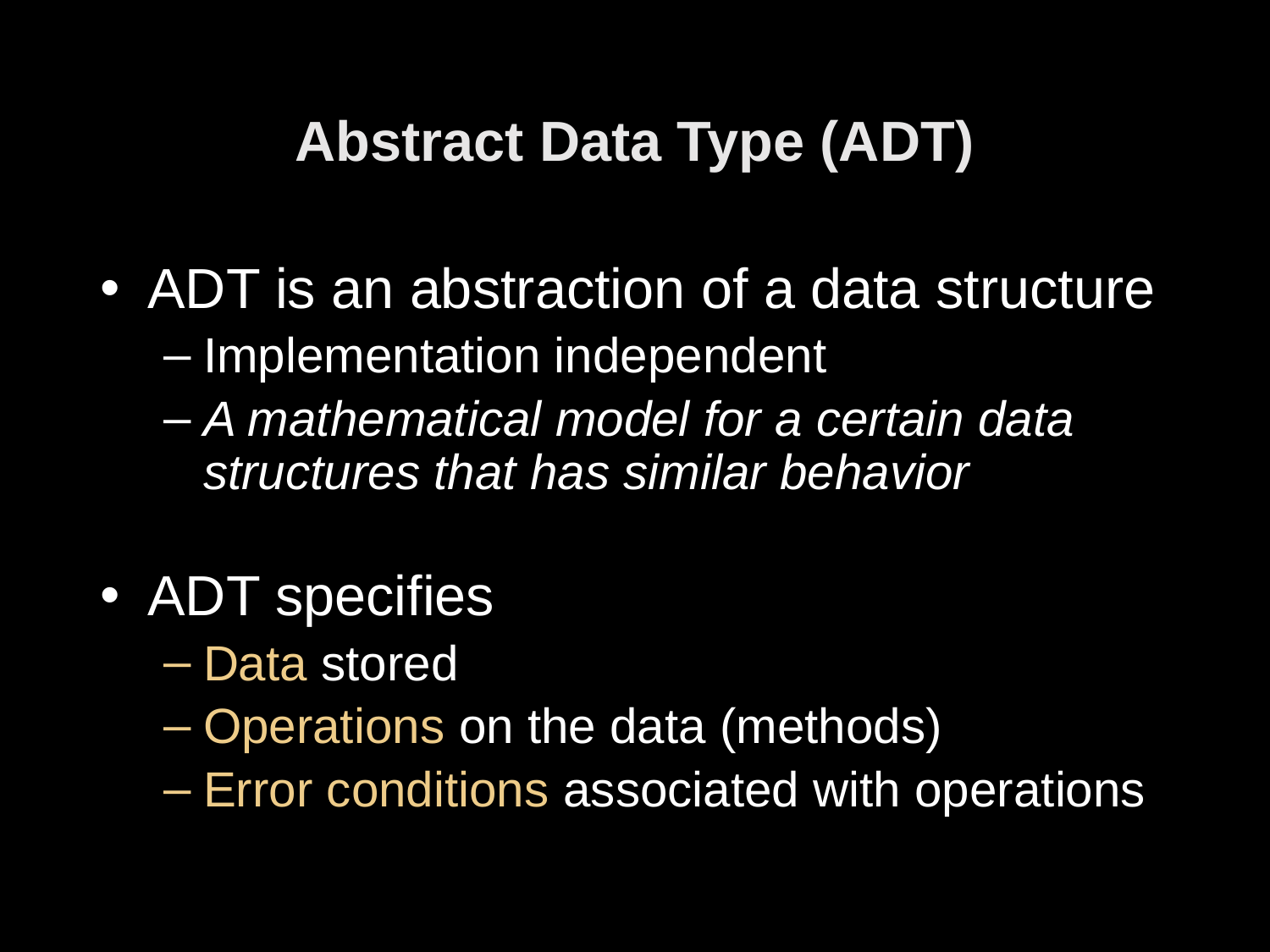

# Abstract Data Type (ADT)
ADT is an abstraction of a data structure
Implementation independent
A mathematical model for a certain data structures that has similar behavior

ADT specifies
Data stored
Operations on the data (methods)
Error conditions associated with operations